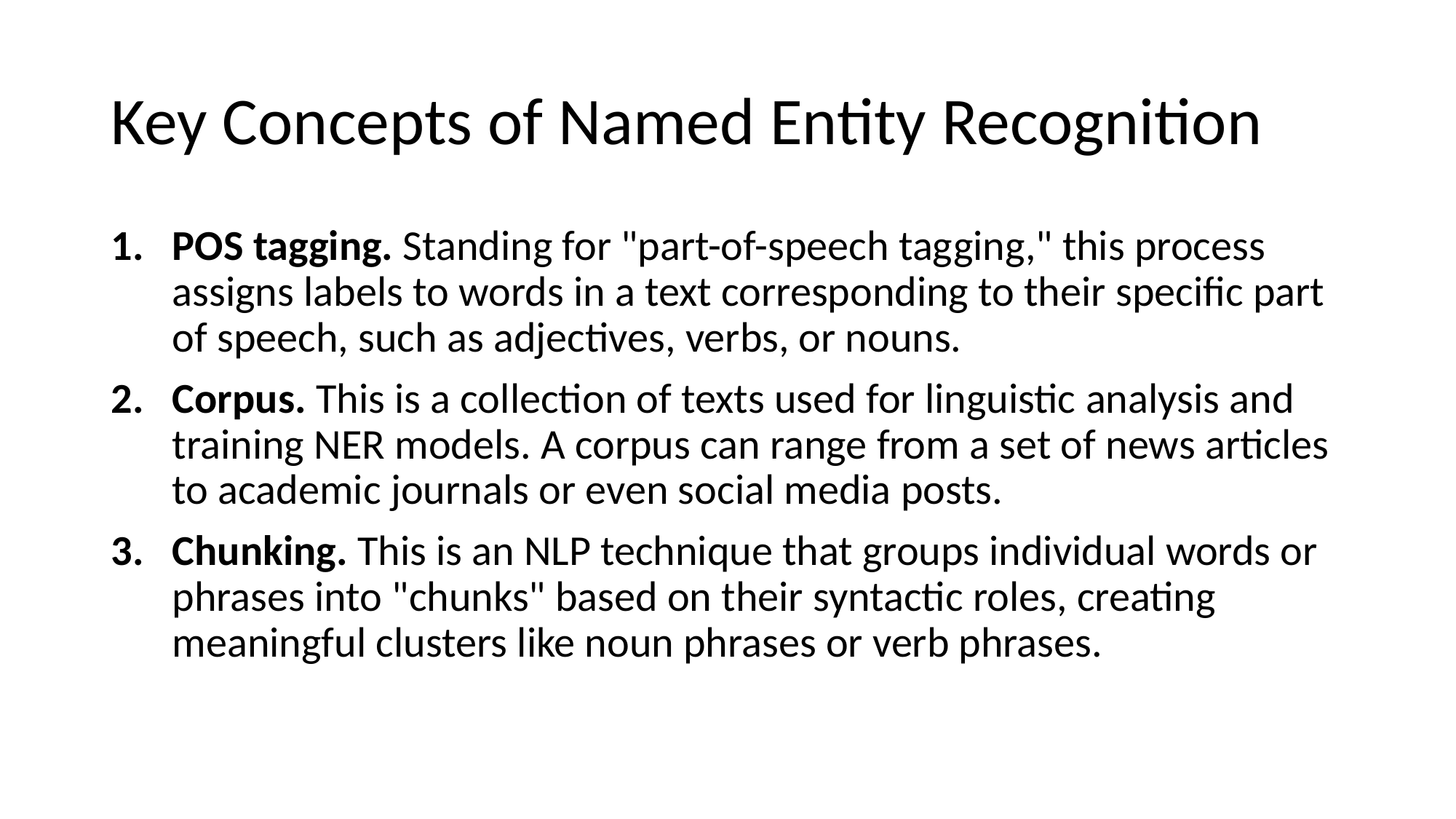

# Key Concepts of Named Entity Recognition
POS tagging. Standing for "part-of-speech tagging," this process assigns labels to words in a text corresponding to their specific part of speech, such as adjectives, verbs, or nouns.
Corpus. This is a collection of texts used for linguistic analysis and training NER models. A corpus can range from a set of news articles to academic journals or even social media posts.
Chunking. This is an NLP technique that groups individual words or phrases into "chunks" based on their syntactic roles, creating meaningful clusters like noun phrases or verb phrases.